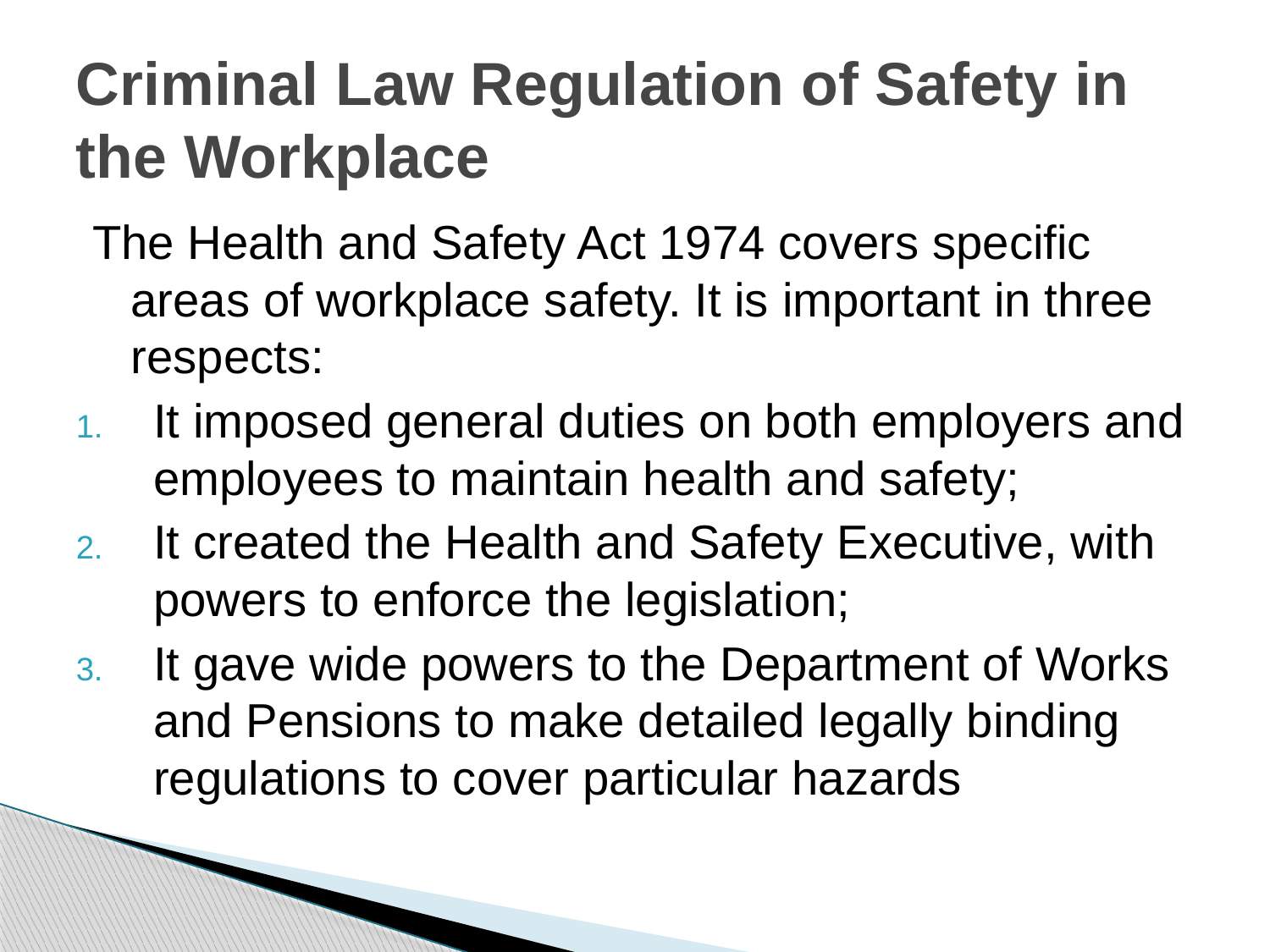

# Criminal Law Regulation of Safety in the Workplace
The Health and Safety Act 1974 covers specific areas of workplace safety. It is important in three respects:
It imposed general duties on both employers and employees to maintain health and safety;
It created the Health and Safety Executive, with powers to enforce the legislation;
It gave wide powers to the Department of Works and Pensions to make detailed legally binding regulations to cover particular hazards